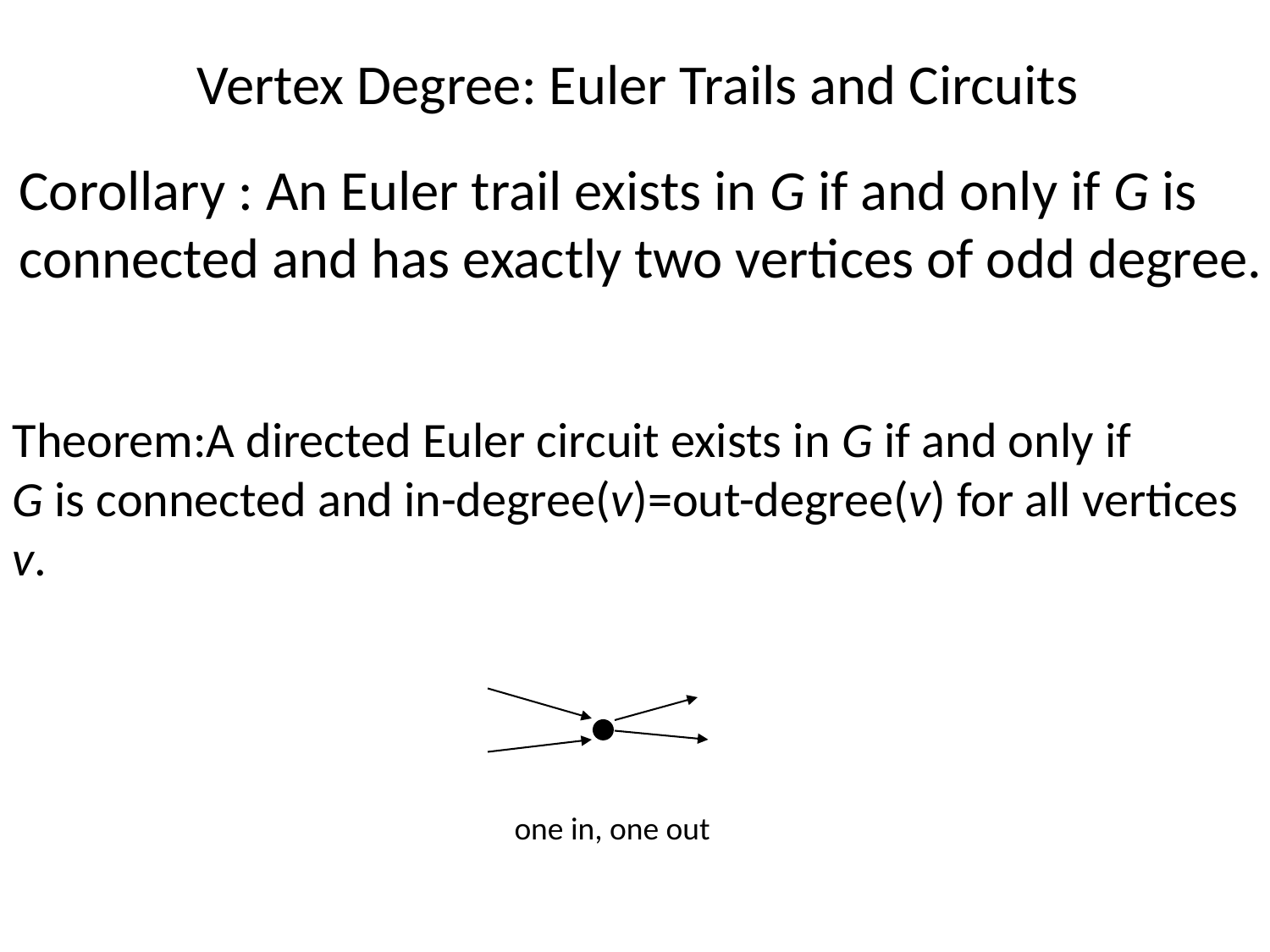

Vertex Degree: Euler Trails and Circuits
Corollary : An Euler trail exists in G if and only if G is
connected and has exactly two vertices of odd degree.
Theorem:A directed Euler circuit exists in G if and only if
G is connected and in-degree(v)=out-degree(v) for all vertices v.

one in, one out